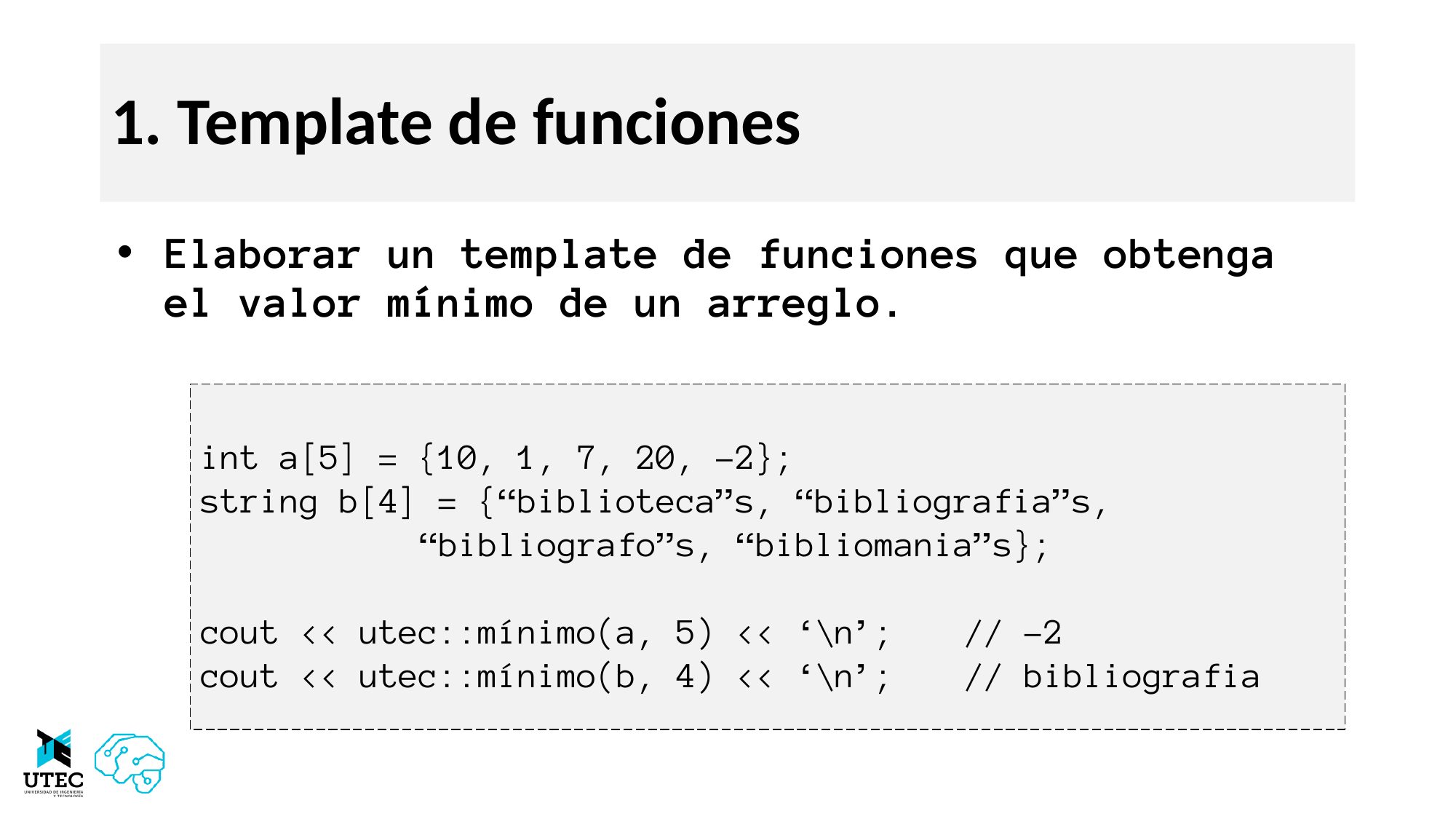

# 1. Template de funciones
Elaborar un template de funciones que obtenga el valor mínimo de un arreglo.

int a[5] = {10, 1, 7, 20, -2};
string b[4] = {“biblioteca”s, “bibliografia”s,
		“bibliografo”s, “bibliomania”s};

cout << utec::mínimo(a, 5) << ‘\n’;	// -2
cout << utec::mínimo(b, 4) << ‘\n’;	// bibliografia